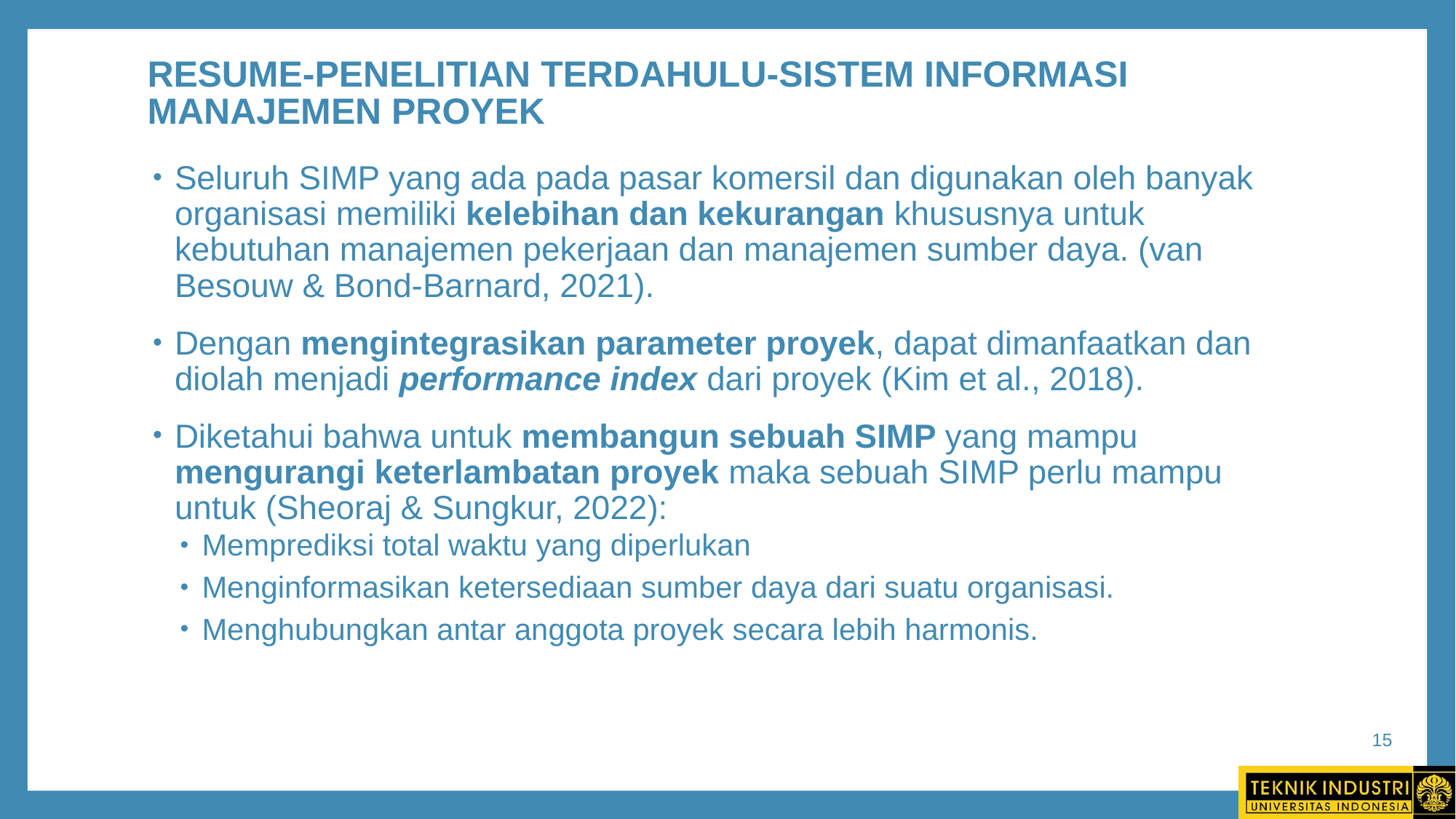

# Resume-Penelitian Terdahulu-sistem informasi manajemen proyek
Seluruh SIMP yang ada pada pasar komersil dan digunakan oleh banyak organisasi memiliki kelebihan dan kekurangan khususnya untuk kebutuhan manajemen pekerjaan dan manajemen sumber daya. (van Besouw & Bond-Barnard, 2021).
Dengan mengintegrasikan parameter proyek, dapat dimanfaatkan dan diolah menjadi performance index dari proyek (Kim et al., 2018).
Diketahui bahwa untuk membangun sebuah SIMP yang mampu mengurangi keterlambatan proyek maka sebuah SIMP perlu mampu untuk (Sheoraj & Sungkur, 2022):
Memprediksi total waktu yang diperlukan
Menginformasikan ketersediaan sumber daya dari suatu organisasi.
Menghubungkan antar anggota proyek secara lebih harmonis.

15